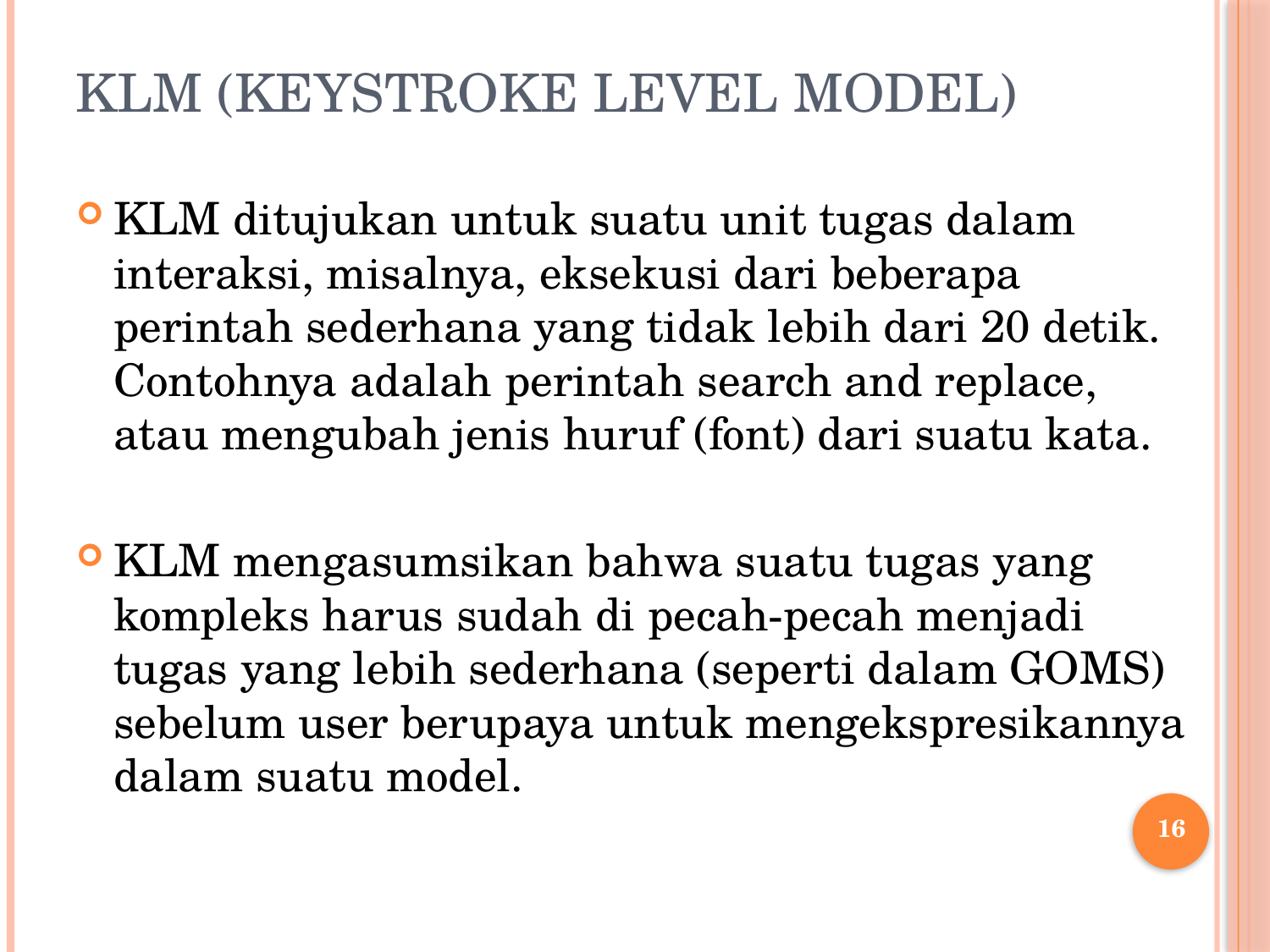

# KLM (Keystroke Level Model)
KLM ditujukan untuk suatu unit tugas dalam interaksi, misalnya, eksekusi dari beberapa perintah sederhana yang tidak lebih dari 20 detik.  Contohnya adalah perintah search and replace, atau mengubah jenis huruf (font) dari suatu kata.

KLM mengasumsikan bahwa suatu tugas yang kompleks harus sudah di pecah-pecah menjadi tugas yang lebih sederhana (seperti dalam GOMS) sebelum user berupaya untuk mengekspresikannya dalam suatu model.
16